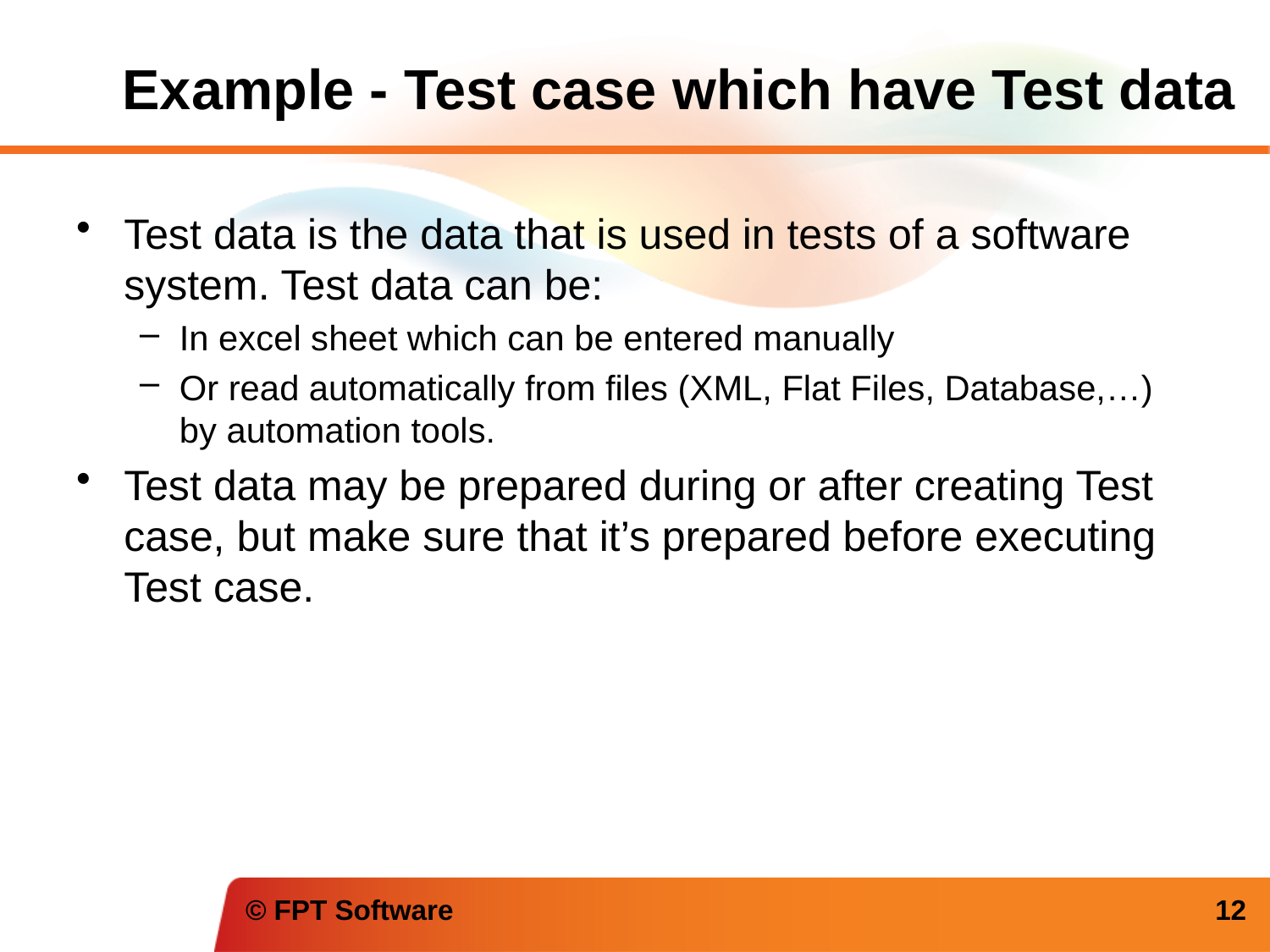

Example - Test case which have Test data
Test data is the data that is used in tests of a software system. Test data can be:
In excel sheet which can be entered manually
Or read automatically from files (XML, Flat Files, Database,…) by automation tools.
Test data may be prepared during or after creating Test case, but make sure that it’s prepared before executing Test case.